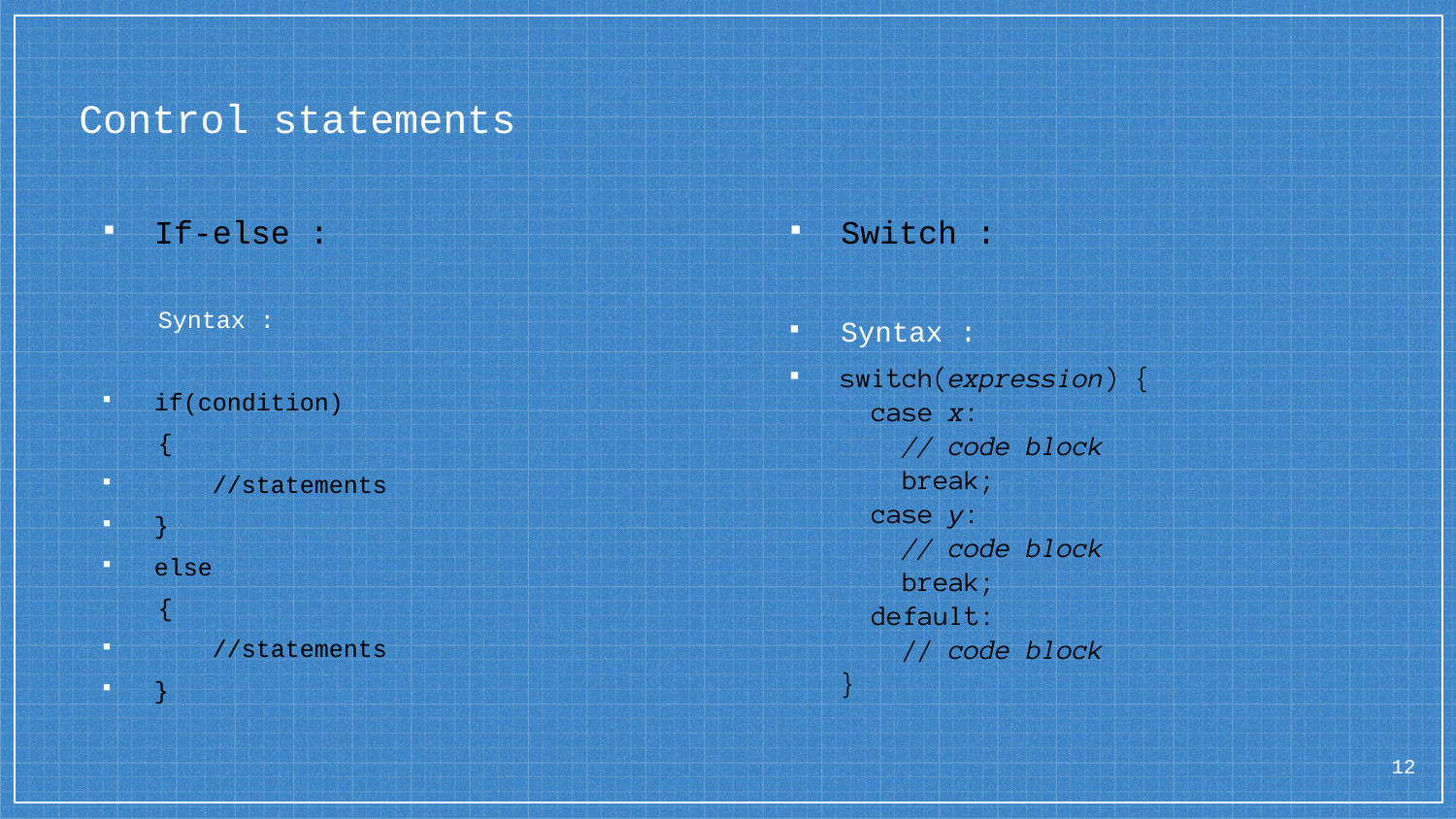

# Control statements
If-else :

    Syntax :

if(condition)
    {
    //statements
}
else
    {
    //statements
}
Switch :

Syntax :
switch(expression) {
  case x:
    // code block
    break;
  case y:
    // code block
    break;
  default:
    // code block
}
12